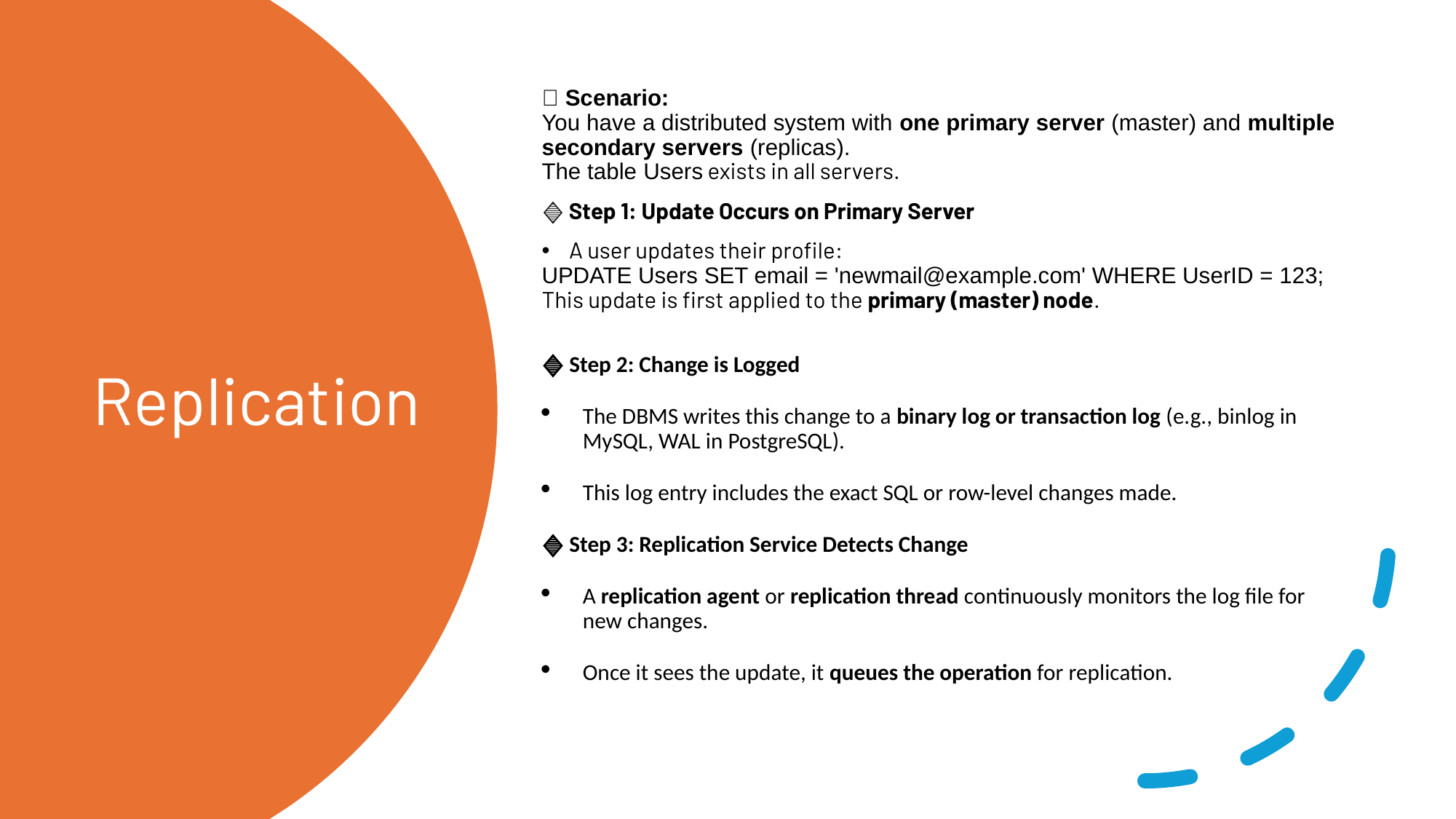

🧩 Scenario:
You have a distributed system with one primary server (master) and multiple secondary servers (replicas).
The table Users exists in all servers.
🔷 Step 1: Update Occurs on Primary Server
A user updates their profile:
UPDATE Users SET email = 'newmail@example.com' WHERE UserID = 123;
This update is first applied to the primary (master) node.

🔷 Step 2: Change is Logged
The DBMS writes this change to a binary log or transaction log (e.g., binlog in MySQL, WAL in PostgreSQL).
This log entry includes the exact SQL or row-level changes made.
🔷 Step 3: Replication Service Detects Change
A replication agent or replication thread continuously monitors the log file for new changes.
Once it sees the update, it queues the operation for replication.

# Replication